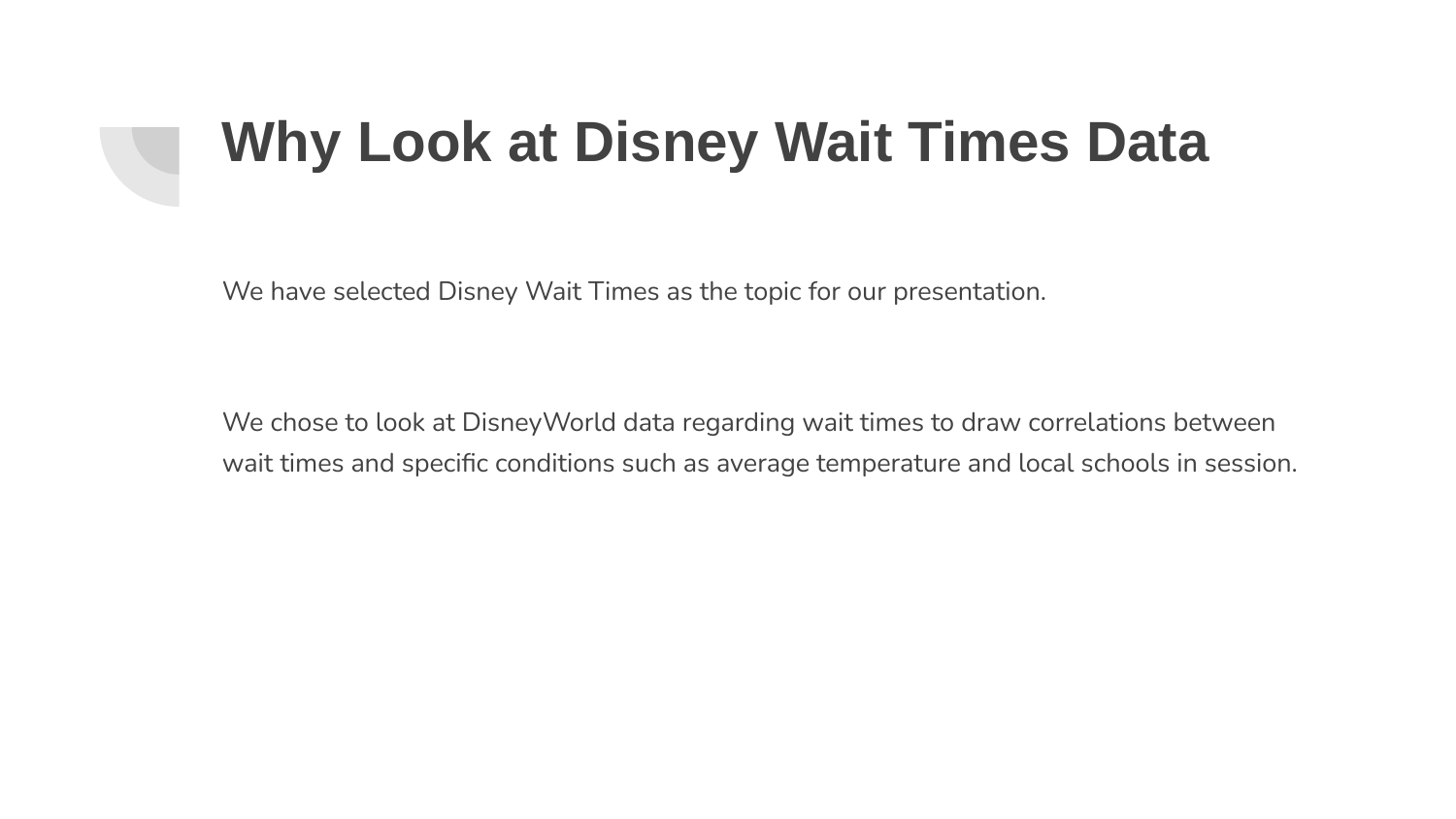

# Why Look at Disney Wait Times Data
We have selected Disney Wait Times as the topic for our presentation.

We chose to look at DisneyWorld data regarding wait times to draw correlations between wait times and specific conditions such as average temperature and local schools in session.